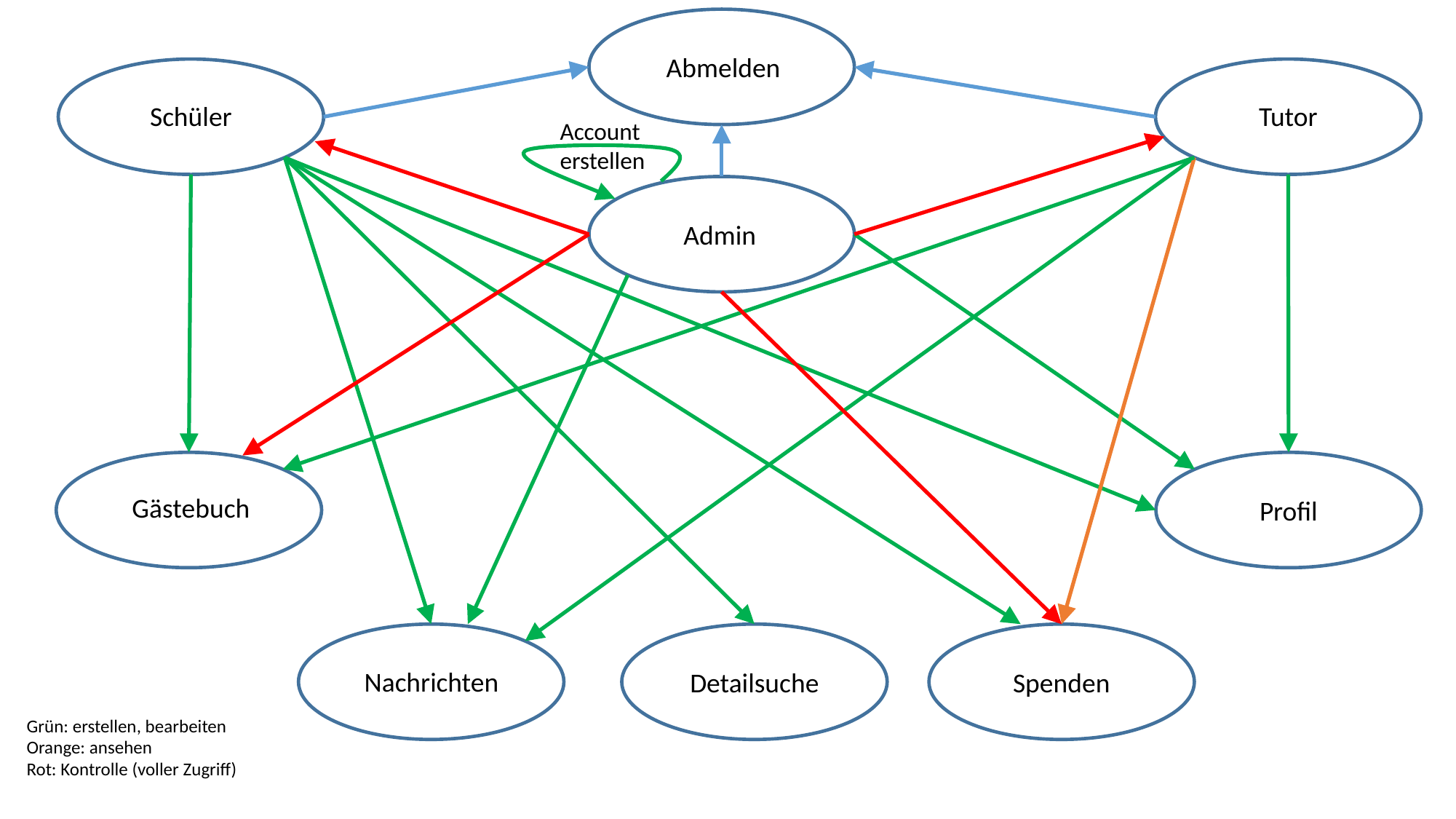

Abmelden

Schüler
Tutor
Account erstellen

Admin

Gästebuch
Profil

Nachrichten
Detailsuche
Spenden
Grün: erstellen, bearbeiten
Orange: ansehen
Rot: Kontrolle (voller Zugriff)